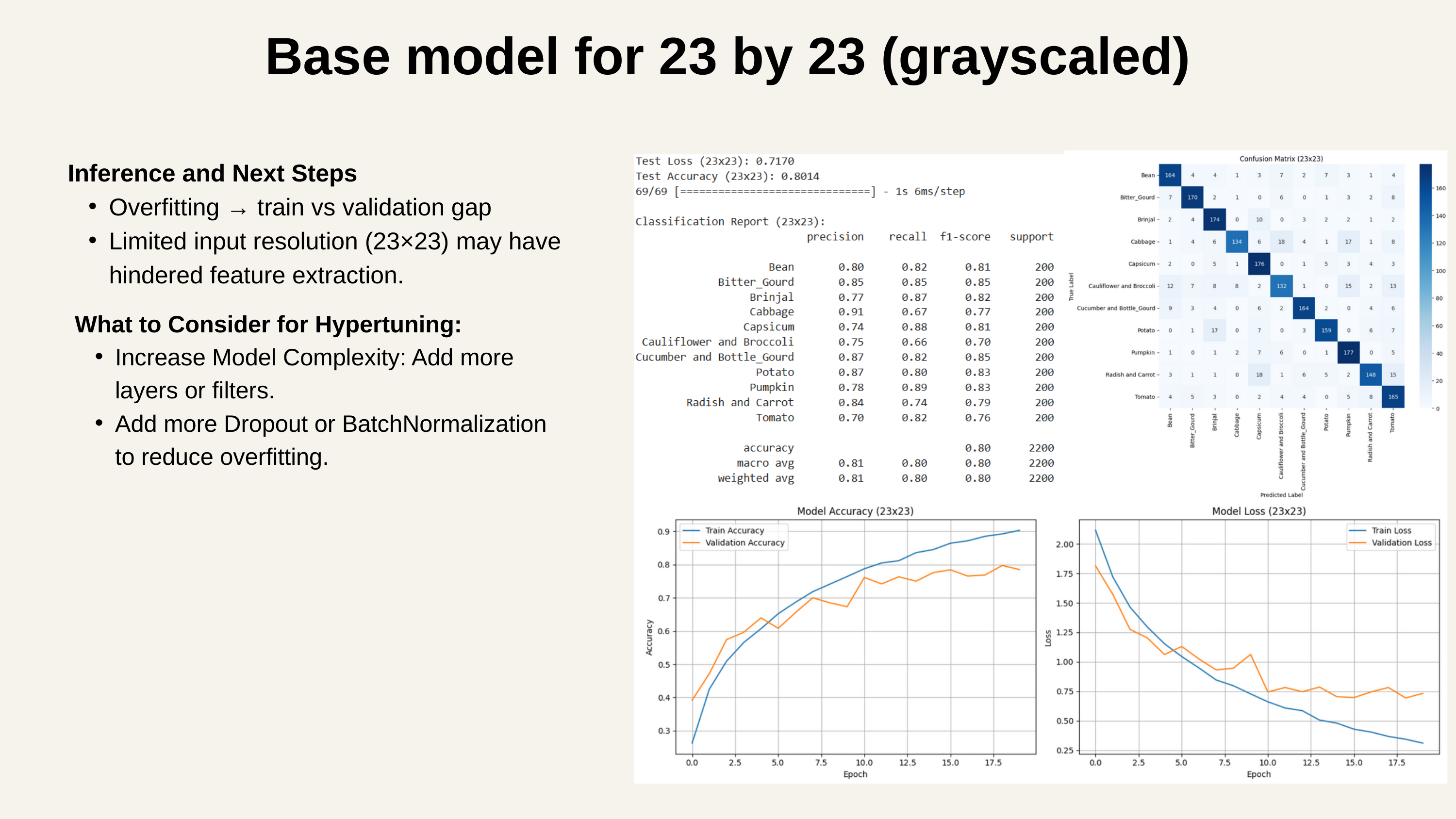

Base model for 23 by 23 (grayscaled)

Inference and Next Steps
Overfitting → train vs validation gap
Limited input resolution (23×23) may have hindered feature extraction.

What to Consider for Hypertuning:
Increase Model Complexity: Add more layers or filters.
Add more Dropout or BatchNormalization to reduce overfitting.